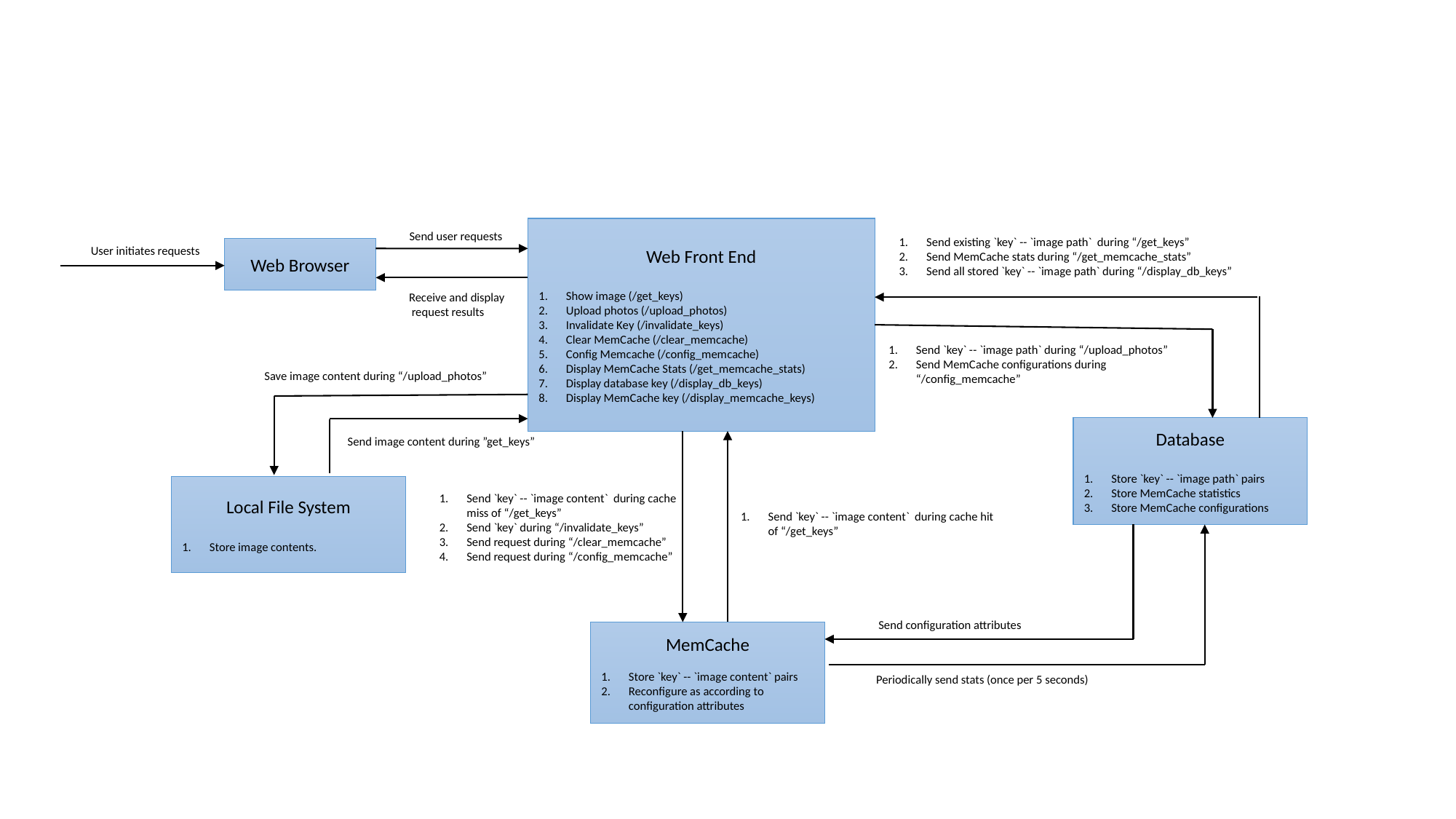

Web Front End

Show image (/get_keys)
Upload photos (/upload_photos)
Invalidate Key (/invalidate_keys)
Clear MemCache (/clear_memcache)
Config Memcache (/config_memcache)
Display MemCache Stats (/get_memcache_stats)
Display database key (/display_db_keys)
Display MemCache key (/display_memcache_keys)
Send user requests
Send existing `key` -- `image path`  during “/get_keys”
Send MemCache stats during “/get_memcache_stats”
Send all stored `key` -- `image path` during “/display_db_keys”
User initiates requests
Web Browser
Receive and display
 request results
Send `key` -- `image path` during “/upload_photos”
Send MemCache configurations during “/config_memcache”
Save image content during “/upload_photos”
Database

Store `key` -- `image path` pairs
Store MemCache statistics
Store MemCache configurations
Send image content during ”get_keys”
Local File System

Store image contents.
Send `key` -- `image content`  during cache miss of “/get_keys”
Send `key` during “/invalidate_keys”
Send request during “/clear_memcache”
Send request during “/config_memcache”
Send `key` -- `image content`  during cache hit of “/get_keys”
Send configuration attributes
MemCache

Store `key` -- `image content` pairs
Reconfigure as according to configuration attributes
Periodically send stats (once per 5 seconds)